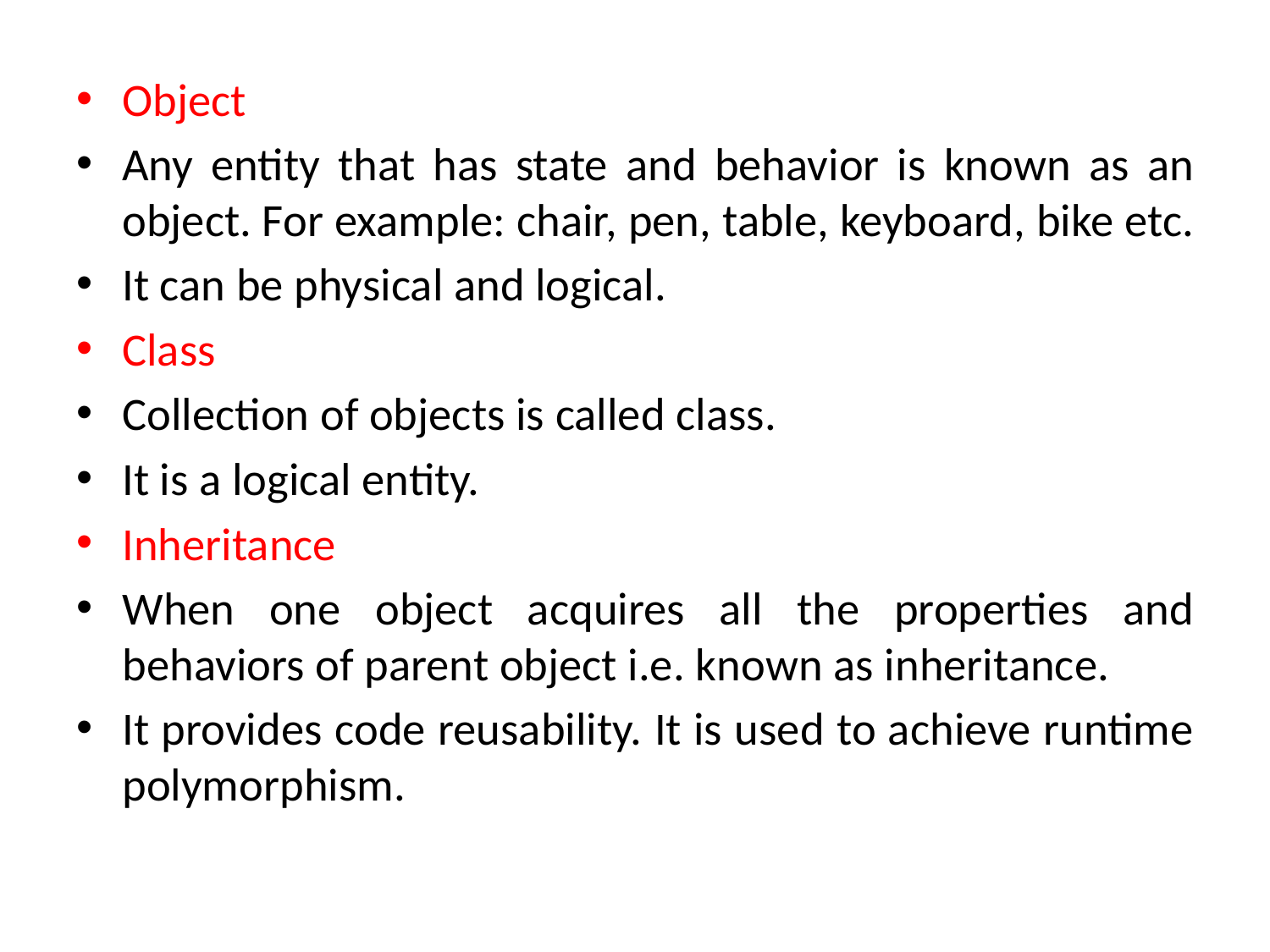

Object
Any entity that has state and behavior is known as an object. For example: chair, pen, table, keyboard, bike etc.
It can be physical and logical.
Class
Collection of objects is called class.
It is a logical entity.
Inheritance
When one object acquires all the properties and behaviors of parent object i.e. known as inheritance.
It provides code reusability. It is used to achieve runtime polymorphism.